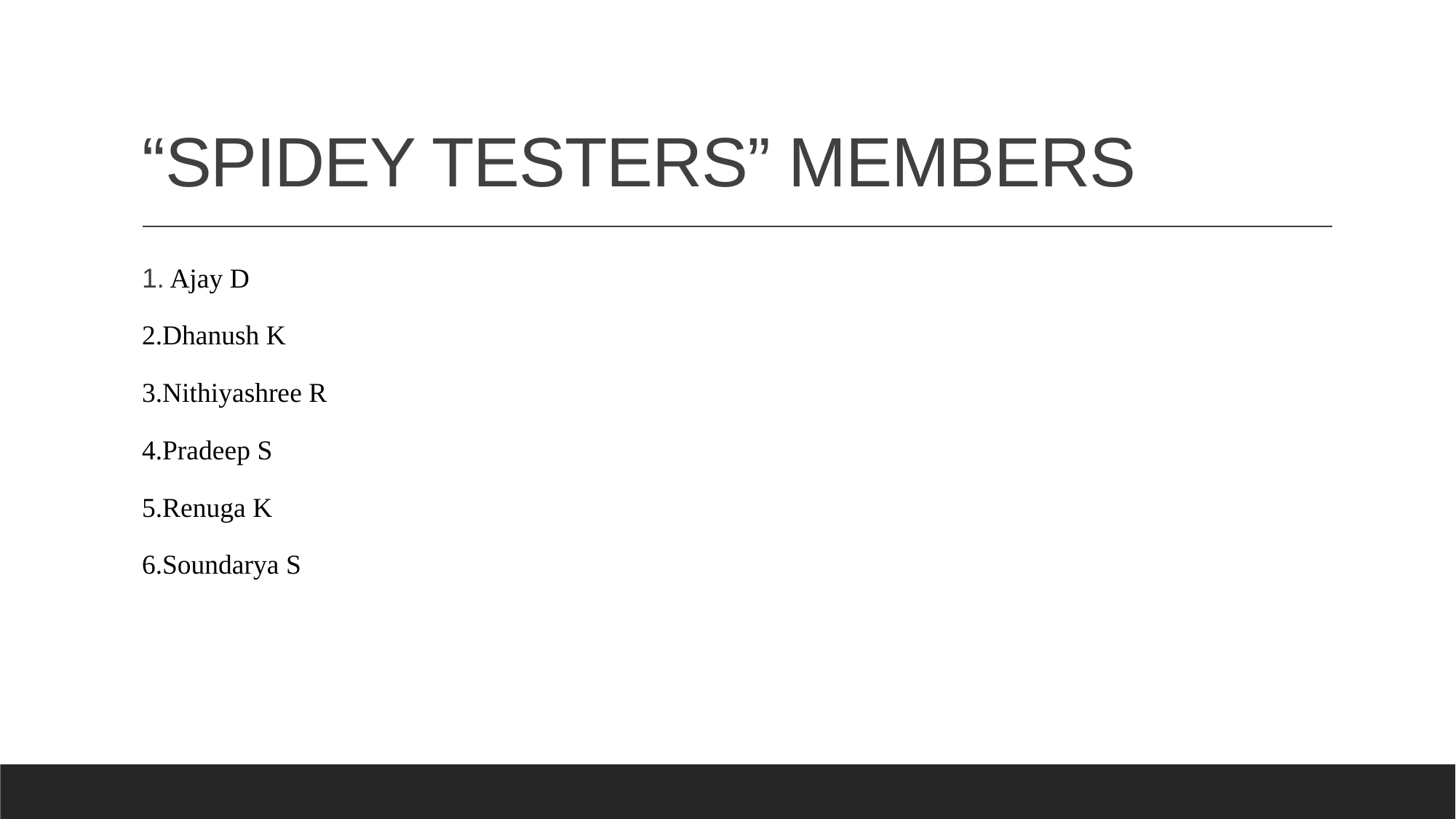

# “SPIDEY TESTERS” MEMBERS
1. Ajay D
2.Dhanush K
3.Nithiyashree R
4.Pradeep S
5.Renuga K
6.Soundarya S